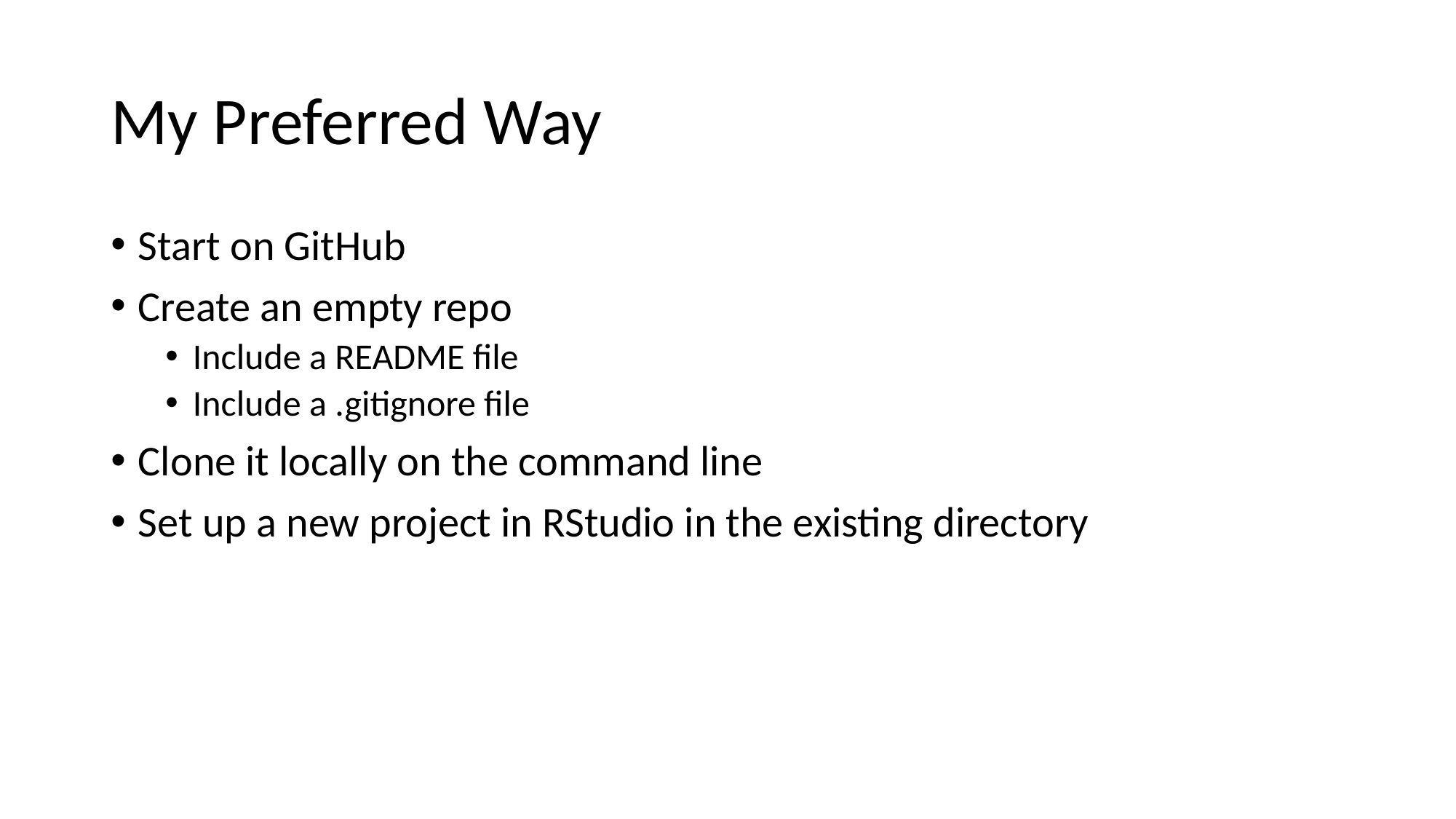

# My Preferred Way
Start on GitHub
Create an empty repo
Include a README file
Include a .gitignore file
Clone it locally on the command line
Set up a new project in RStudio in the existing directory